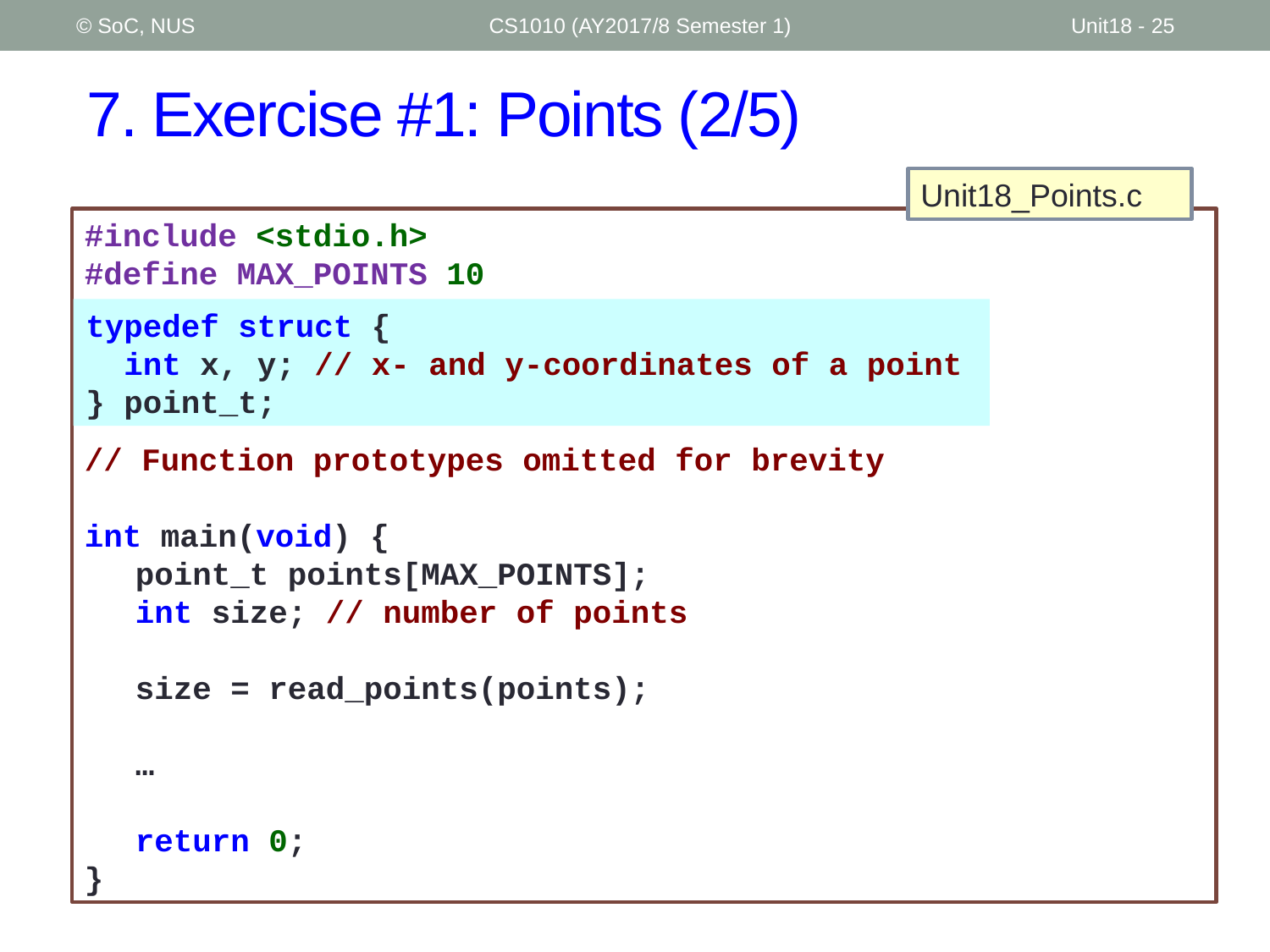

© SoC, NUS
CS1010 (AY2017/8 Semester 1)
Unit18 - 25
# 7. Exercise #1: Points (2/5)
Unit18_Points.c
#include <stdio.h>
#define MAX_POINTS 10

// Function prototypes omitted for brevity

int main(void) {
	point_t points[MAX_POINTS];
	int size; // number of points

	size = read_points(points);

	…

	return 0;
}
typedef struct {
  int x, y; // x- and y-coordinates of a point
} point_t;